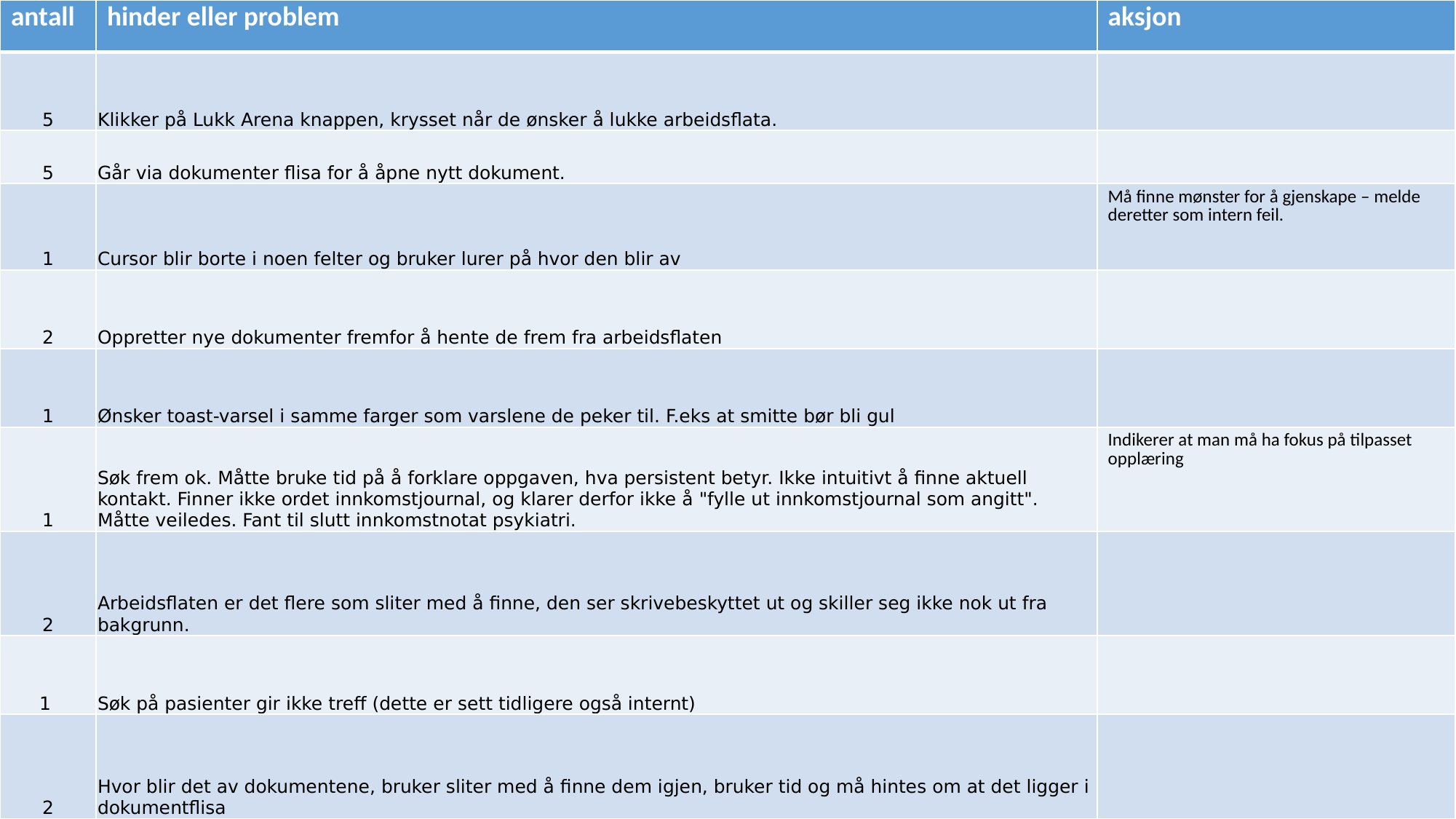

| antall | hinder eller problem | aksjon |
| --- | --- | --- |
| 5 | Klikker på Lukk Arena knappen, krysset når de ønsker å lukke arbeidsflata. |  |
| 5 | Går via dokumenter flisa for å åpne nytt dokument. |  |
| 1 | Cursor blir borte i noen felter og bruker lurer på hvor den blir av | Må finne mønster for å gjenskape – melde deretter som intern feil. |
| 2 | Oppretter nye dokumenter fremfor å hente de frem fra arbeidsflaten |  |
| 1 | Ønsker toast-varsel i samme farger som varslene de peker til. F.eks at smitte bør bli gul |  |
| 1 | Søk frem ok. Måtte bruke tid på å forklare oppgaven, hva persistent betyr. Ikke intuitivt å finne aktuell kontakt. Finner ikke ordet innkomstjournal, og klarer derfor ikke å "fylle ut innkomstjournal som angitt". Måtte veiledes. Fant til slutt innkomstnotat psykiatri. | Indikerer at man må ha fokus på tilpasset opplæring |
| 2 | Arbeidsflaten er det flere som sliter med å finne, den ser skrivebeskyttet ut og skiller seg ikke nok ut fra bakgrunn. |  |
| 1 | Søk på pasienter gir ikke treff (dette er sett tidligere også internt) |  |
| 2 | Hvor blir det av dokumentene, bruker sliter med å finne dem igjen, bruker tid og må hintes om at det ligger i dokumentflisa |  |